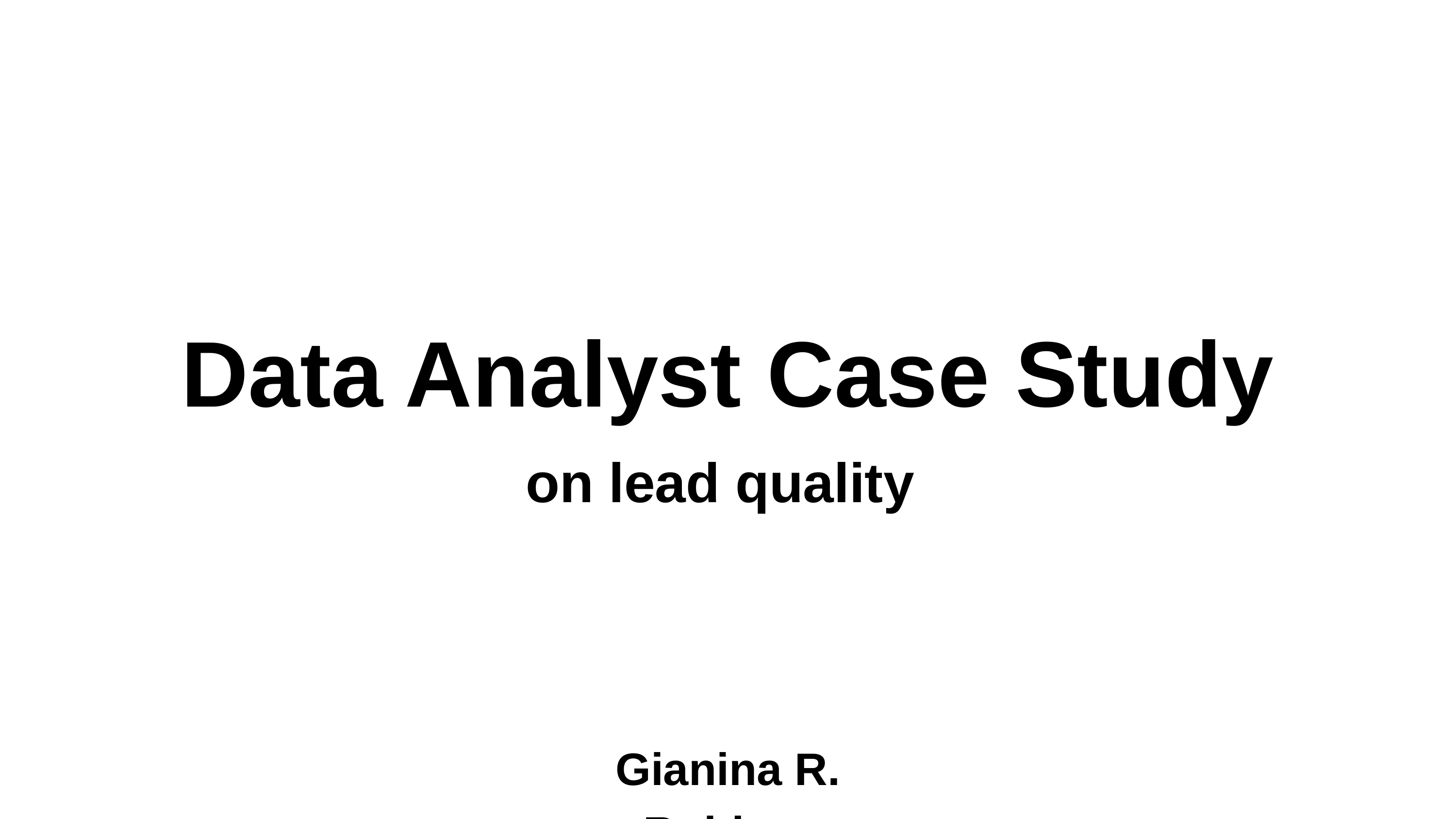

Data Analyst Case Study
on lead quality
Gianina R. Ruidera